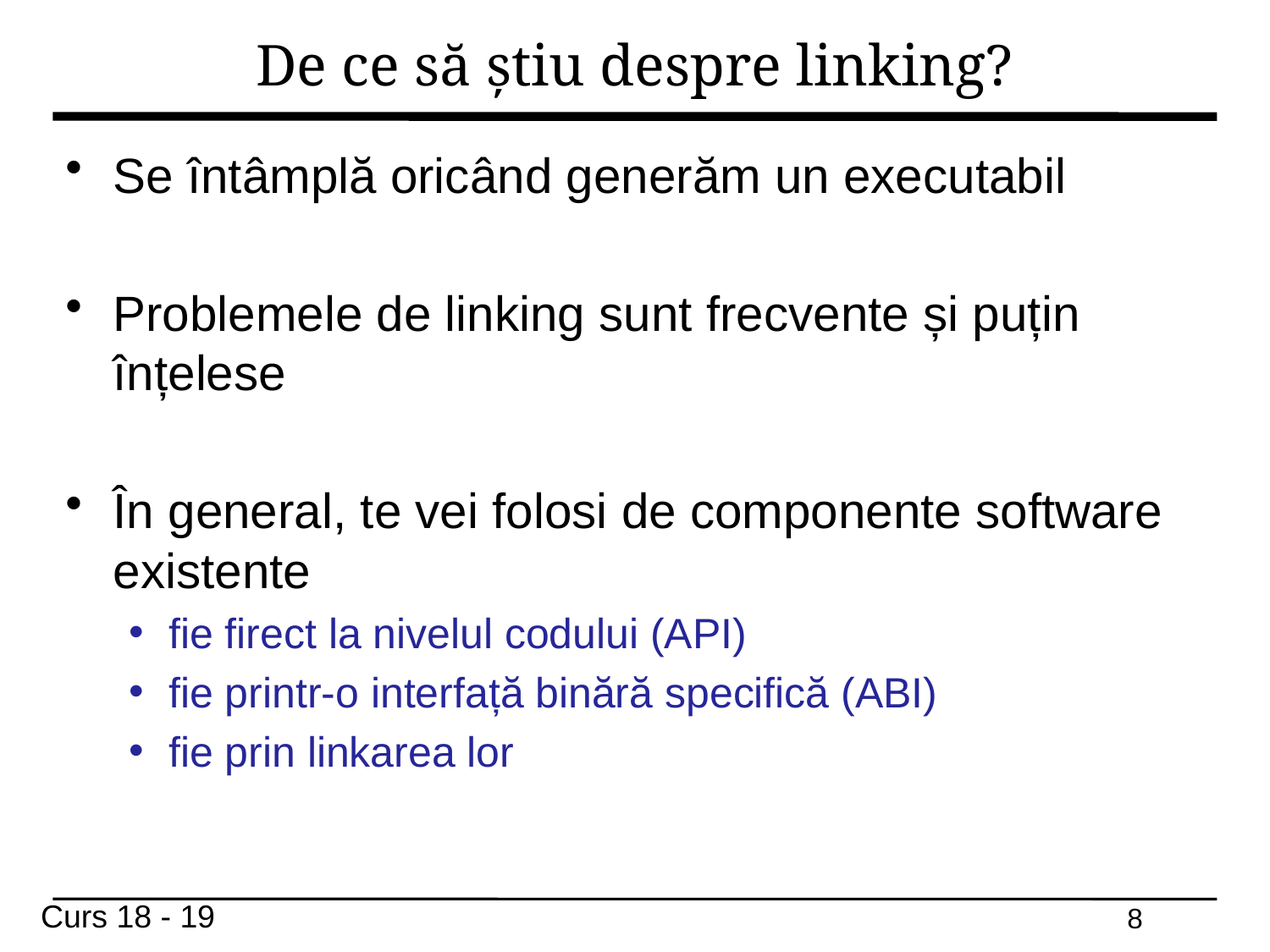

# De ce să știu despre linking?
Se întâmplă oricând generăm un executabil

Problemele de linking sunt frecvente și puțin înțelese

În general, te vei folosi de componente software existente
fie firect la nivelul codului (API)
fie printr-o interfață binără specifică (ABI)
fie prin linkarea lor